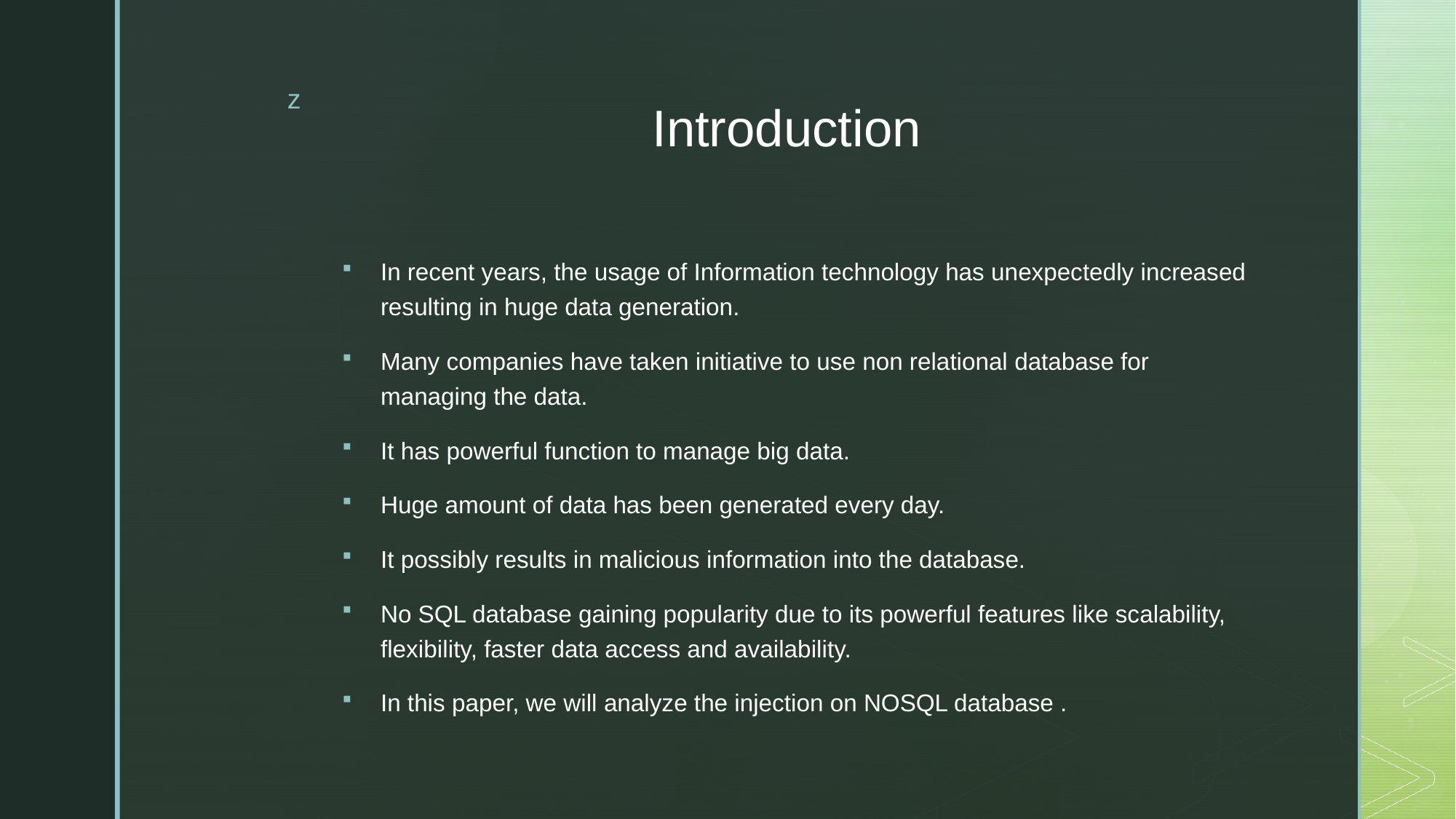

# Introduction
In recent years, the usage of Information technology has unexpectedly increased resulting in huge data generation.
Many companies have taken initiative to use non relational database for managing the data.
It has powerful function to manage big data.
Huge amount of data has been generated every day.
It possibly results in malicious information into the database.
No SQL database gaining popularity due to its powerful features like scalability, flexibility, faster data access and availability.
In this paper, we will analyze the injection on NOSQL database .